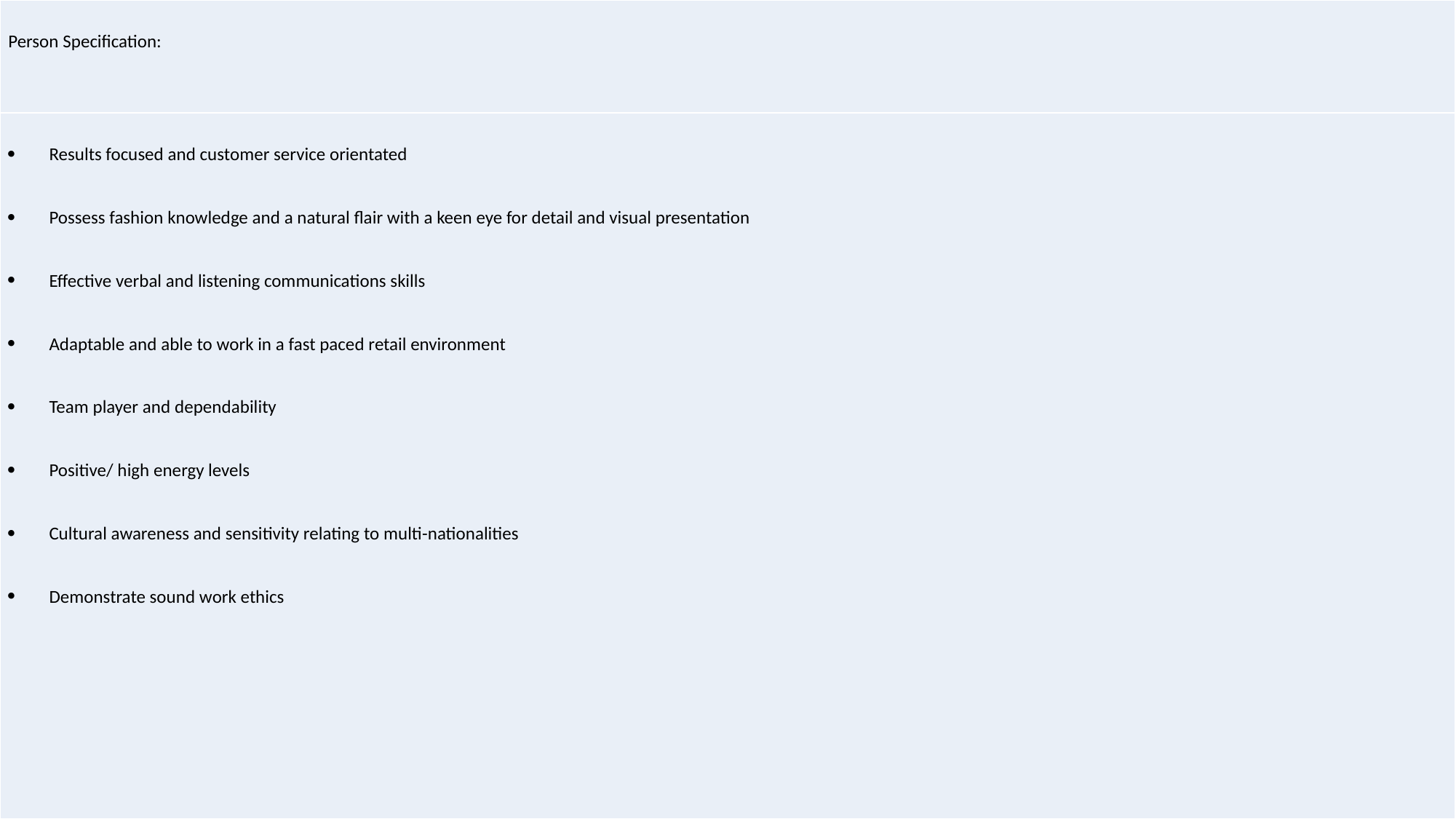

| Person Specification: |
| --- |
| Results focused and customer service orientated Possess fashion knowledge and a natural flair with a keen eye for detail and visual presentation Effective verbal and listening communications skills Adaptable and able to work in a fast paced retail environment Team player and dependability Positive/ high energy levels Cultural awareness and sensitivity relating to multi-nationalities Demonstrate sound work ethics |